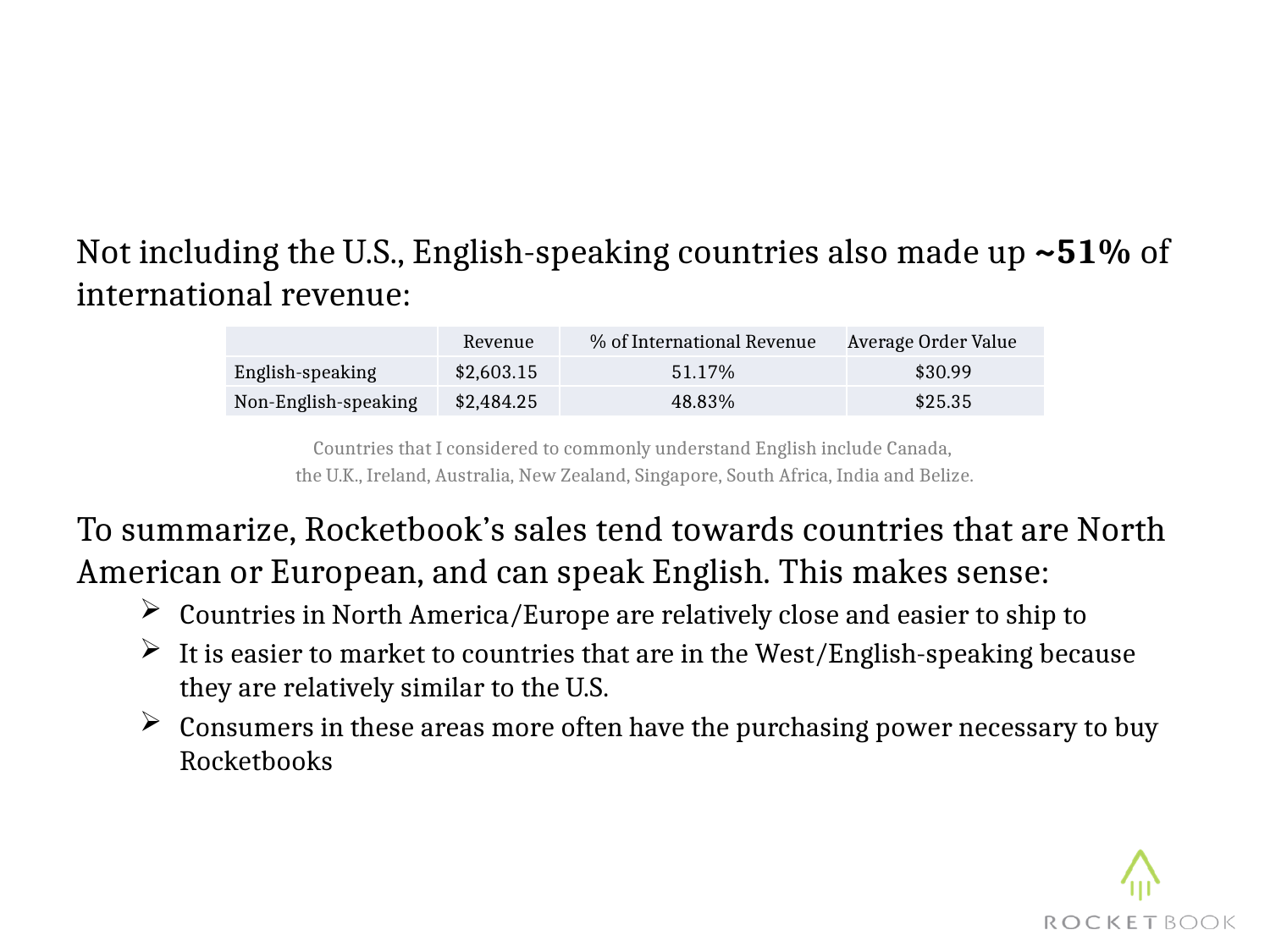

Not including the U.S., English-speaking countries also made up ~51% of international revenue:

Countries that I considered to commonly understand English include Canada,
the U.K., Ireland, Australia, New Zealand, Singapore, South Africa, India and Belize.

To summarize, Rocketbook’s sales tend towards countries that are North American or European, and can speak English. This makes sense:
Countries in North America/Europe are relatively close and easier to ship to
It is easier to market to countries that are in the West/English-speaking because they are relatively similar to the U.S.
Consumers in these areas more often have the purchasing power necessary to buy Rocketbooks
|  | Revenue | % of International Revenue | Average Order Value |
| --- | --- | --- | --- |
| English-speaking | $2,603.15 | 51.17% | $30.99 |
| Non-English-speaking | $2,484.25 | 48.83% | $25.35 |